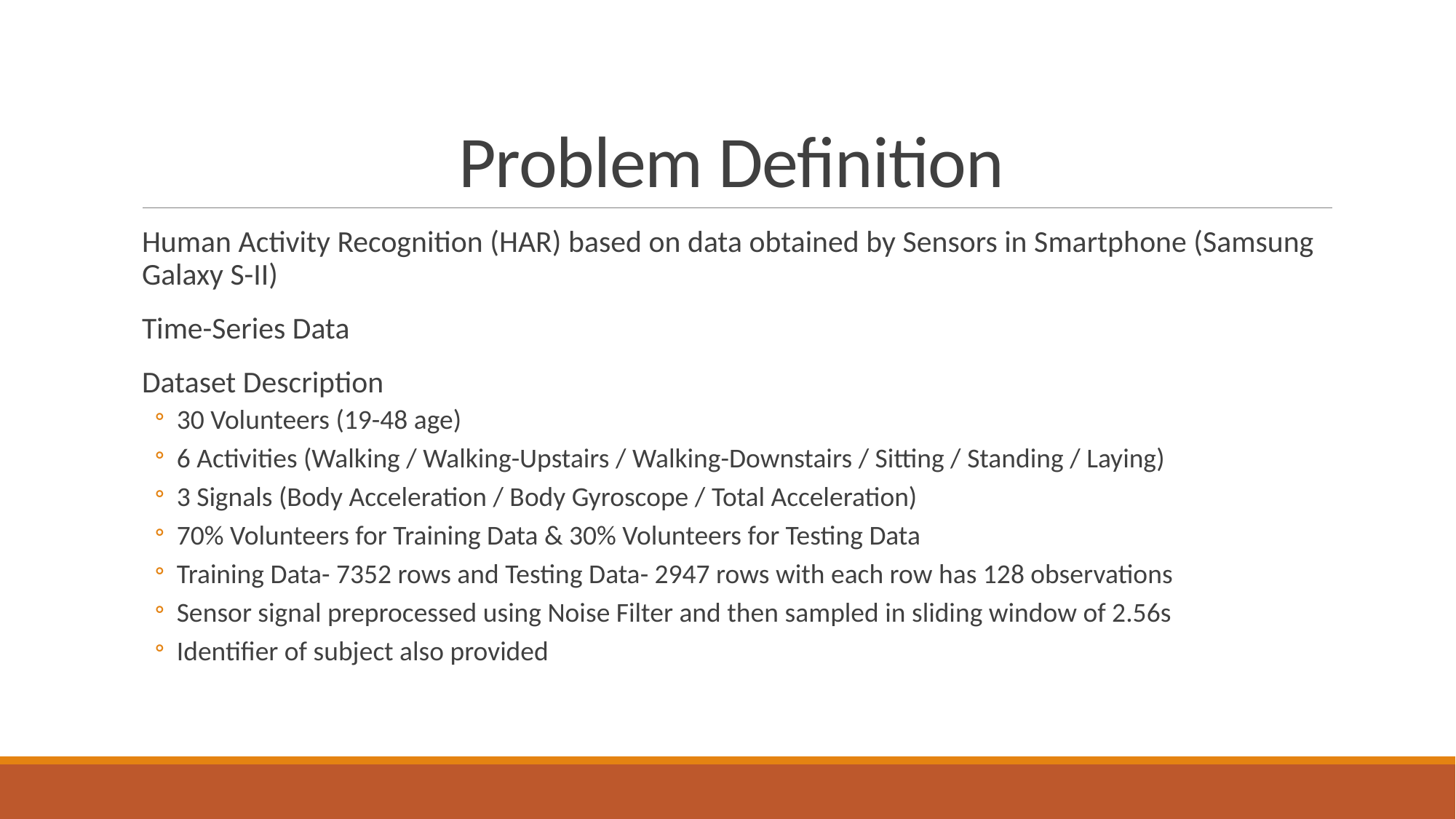

# Problem Definition
Human Activity Recognition (HAR) based on data obtained by Sensors in Smartphone (Samsung Galaxy S-II)
Time-Series Data
Dataset Description
30 Volunteers (19-48 age)
6 Activities (Walking / Walking-Upstairs / Walking-Downstairs / Sitting / Standing / Laying)
3 Signals (Body Acceleration / Body Gyroscope / Total Acceleration)
70% Volunteers for Training Data & 30% Volunteers for Testing Data
Training Data- 7352 rows and Testing Data- 2947 rows with each row has 128 observations
Sensor signal preprocessed using Noise Filter and then sampled in sliding window of 2.56s
Identifier of subject also provided